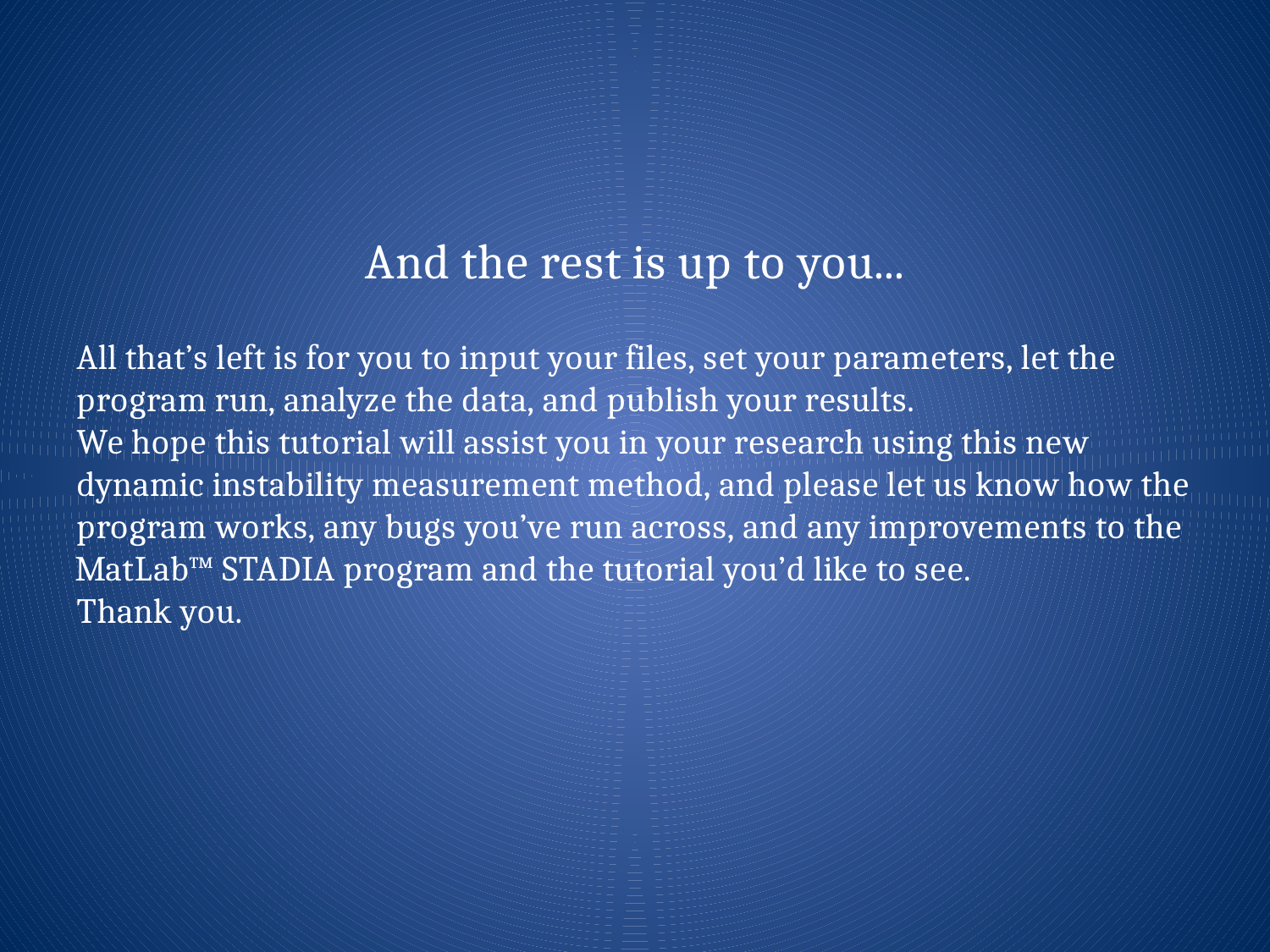

And the rest is up to you...
All that’s left is for you to input your files, set your parameters, let the program run, analyze the data, and publish your results.
We hope this tutorial will assist you in your research using this new dynamic instability measurement method, and please let us know how the program works, any bugs you’ve run across, and any improvements to the MatLab™ STADIA program and the tutorial you’d like to see.
Thank you.